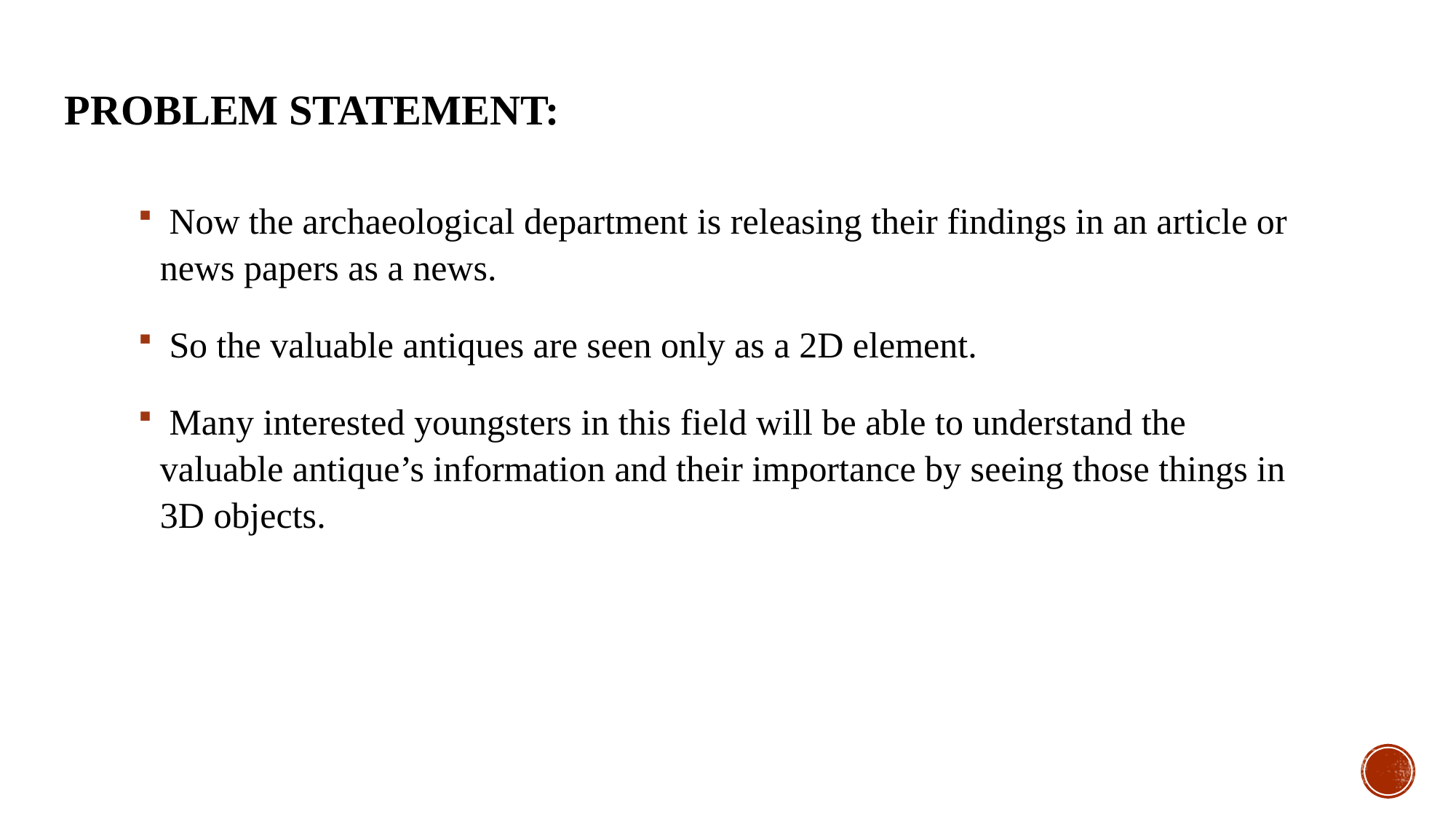

# Problem Statement:
 Now the archaeological department is releasing their findings in an article or news papers as a news.
 So the valuable antiques are seen only as a 2D element.
 Many interested youngsters in this field will be able to understand the valuable antique’s information and their importance by seeing those things in 3D objects.